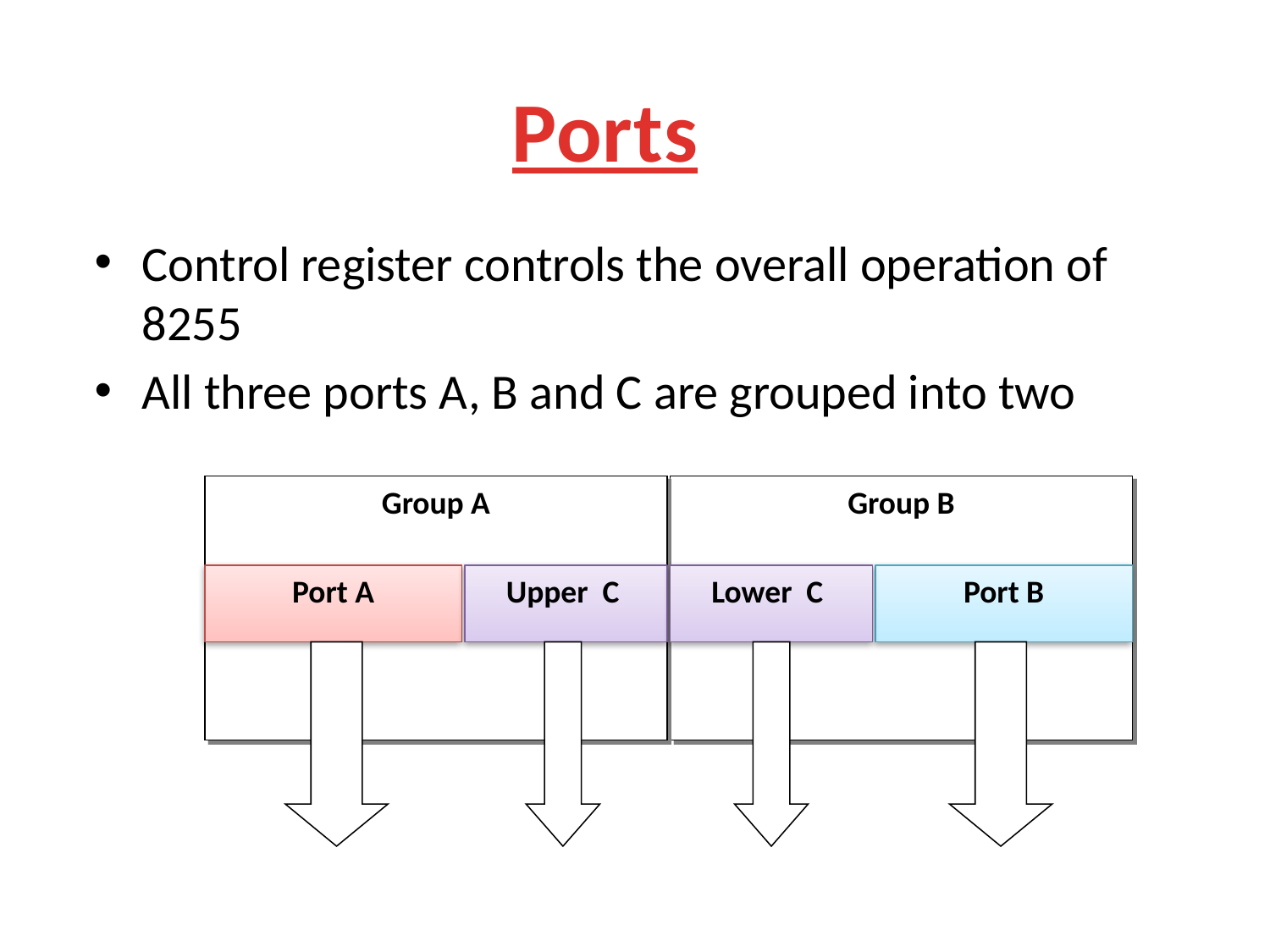

# Ports
Control register controls the overall operation of 8255
All three ports A, B and C are grouped into two
Group A

Group B

Port A
    Upper  C
    Lower  C
Port B